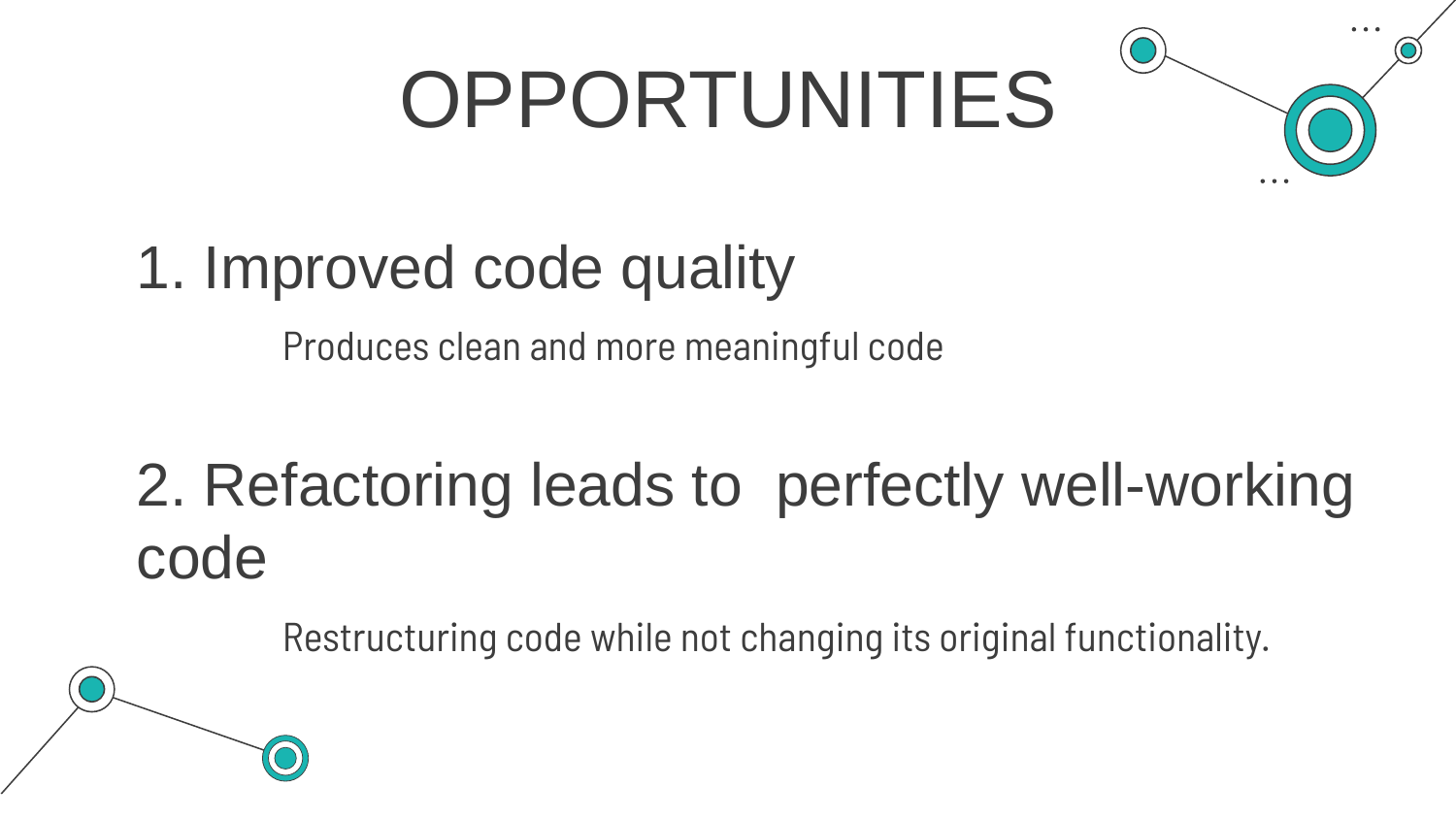

OPPORTUNITIES
# 1. Improved code quality Produces clean and more meaningful code 2. Refactoring leads to  perfectly well-working code Restructuring code while not changing its original functionality.